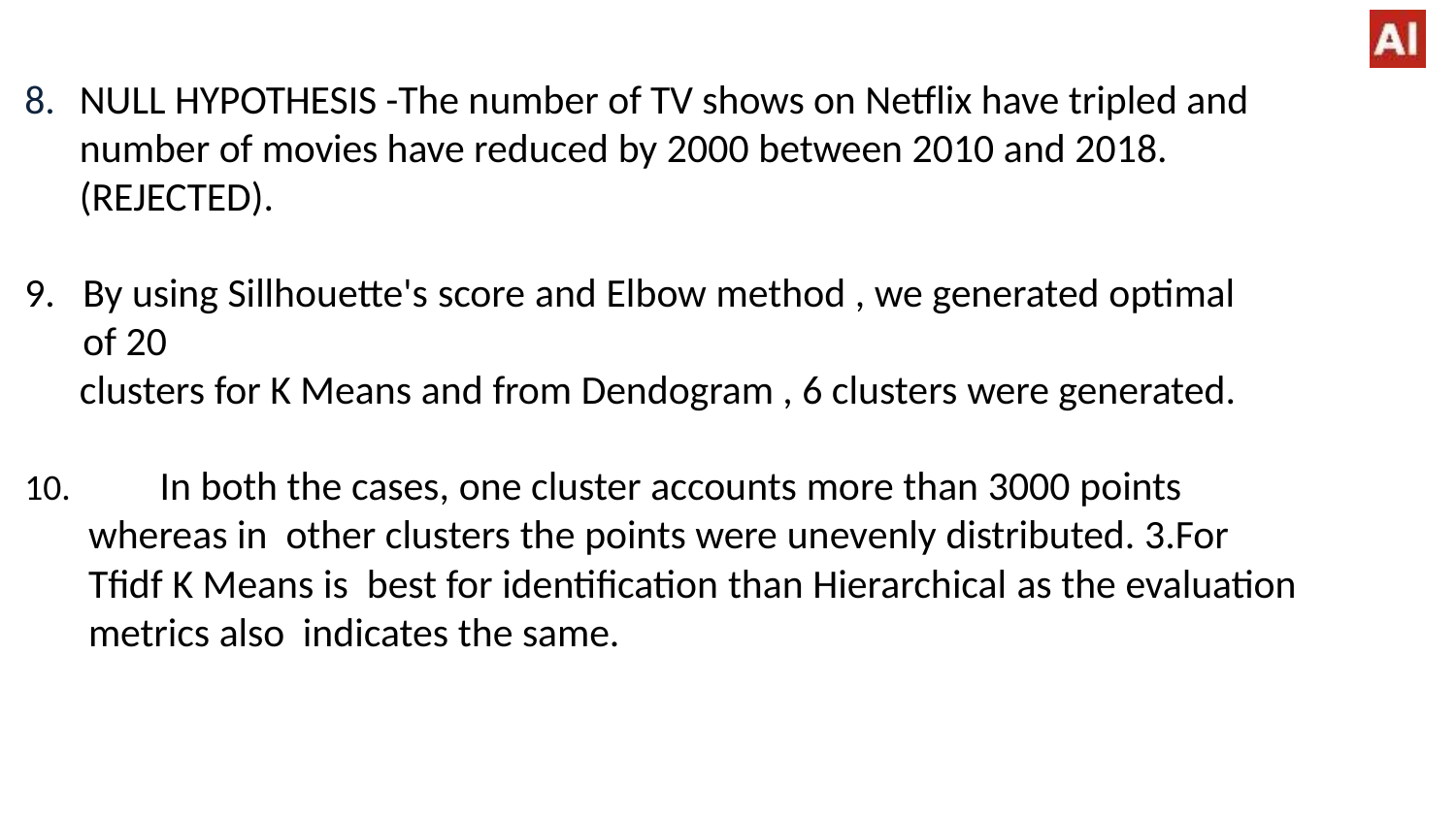

NULL HYPOTHESIS -The number of TV shows on Netflix have tripled and  number of movies have reduced by 2000 between 2010 and 2018.  (REJECTED).

By using Sillhouette's score and Elbow method , we generated optimal of 20
clusters for K Means and from Dendogram , 6 clusters were generated.

	In both the cases, one cluster accounts more than 3000 points whereas in  other clusters the points were unevenly distributed. 3.For Tfidf K Means is  best for identification than Hierarchical as the evaluation metrics also  indicates the same.